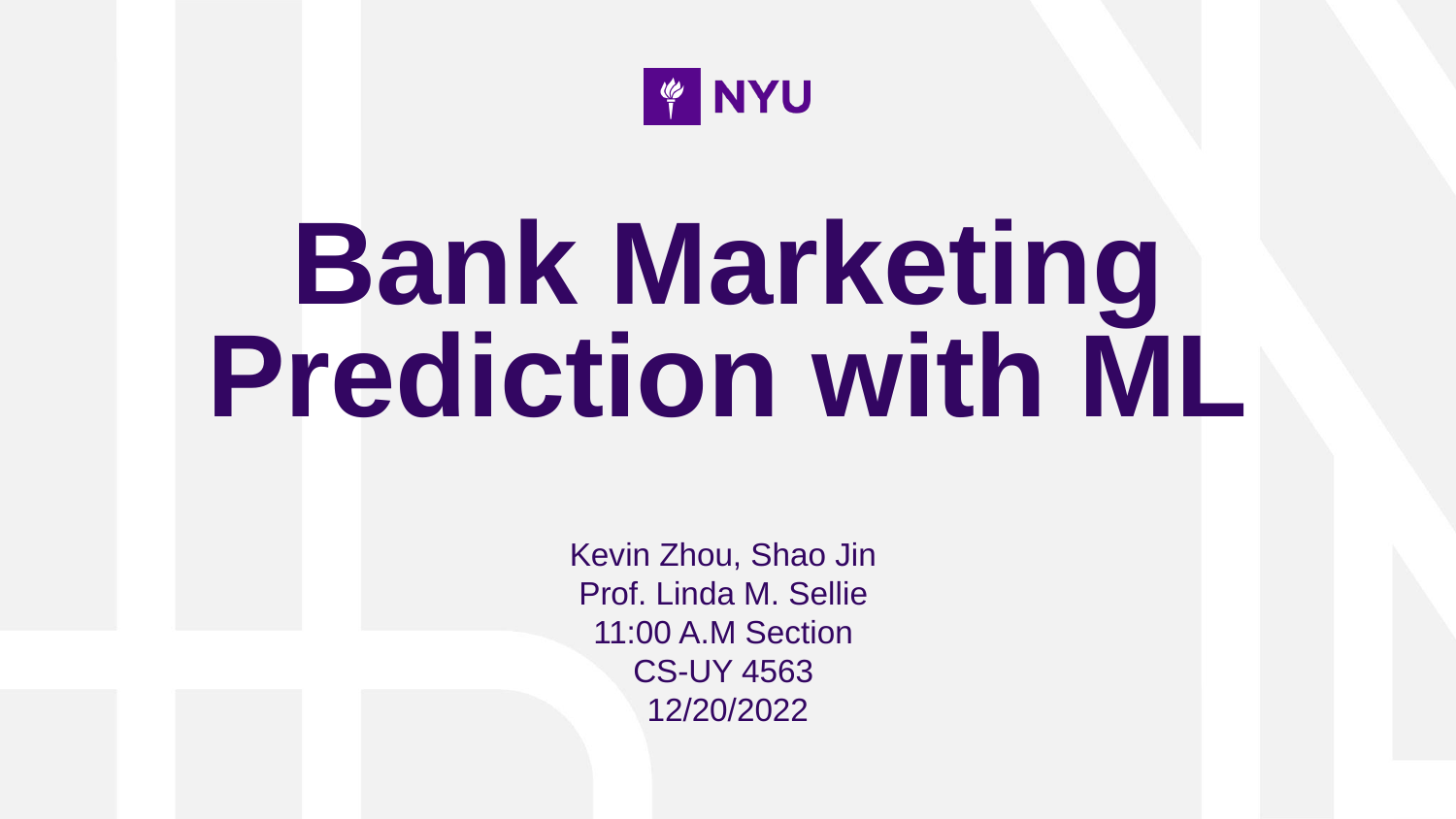

# Bank Marketing Prediction with ML
Kevin Zhou, Shao Jin
Prof. Linda M. Sellie
11:00 A.M Section
CS-UY 4563
12/20/2022